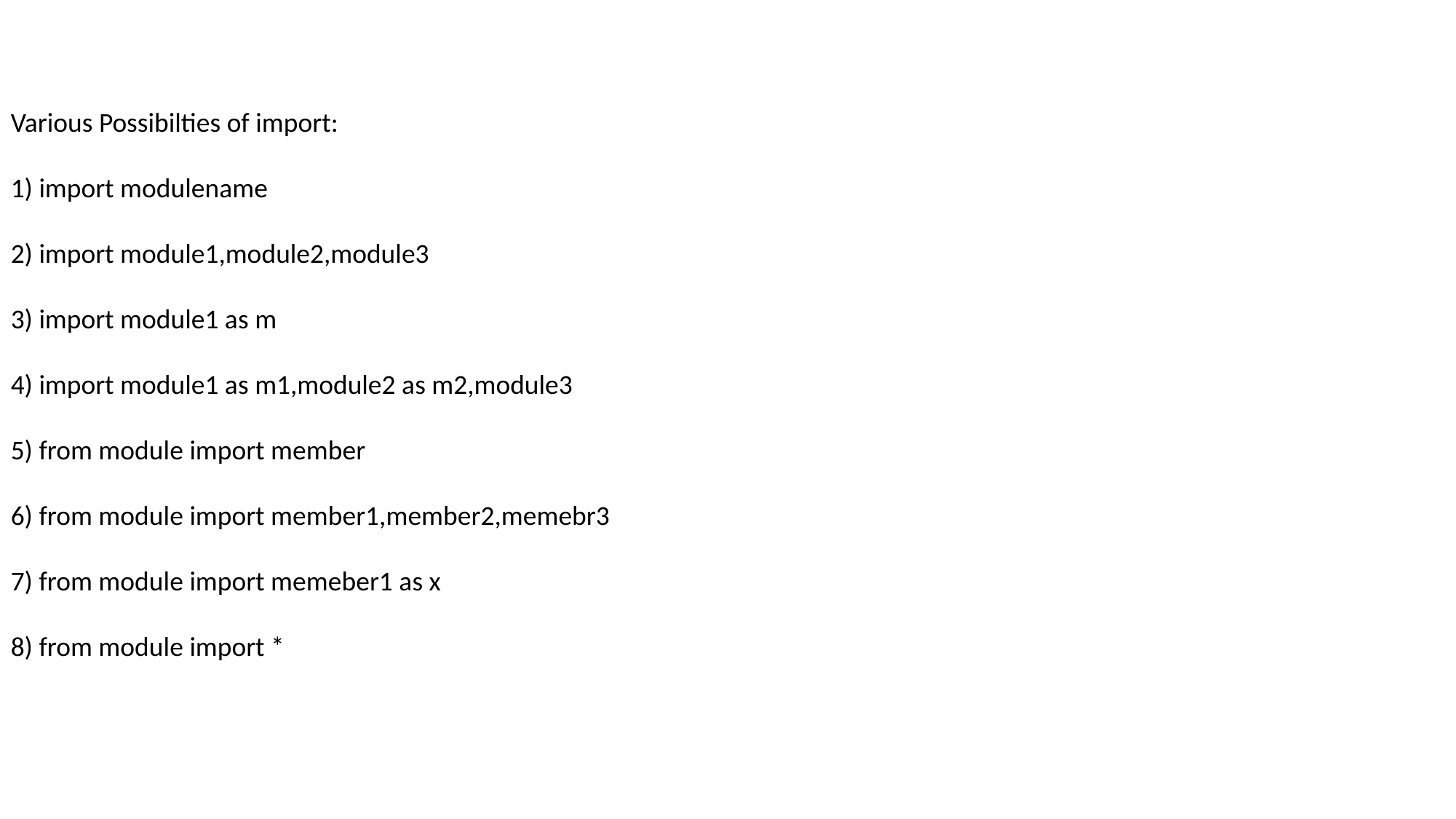

Various Possibilties of import:

1) import modulename

2) import module1,module2,module3

3) import module1 as m

4) import module1 as m1,module2 as m2,module3

5) from module import member

6) from module import member1,member2,memebr3

7) from module import memeber1 as x

8) from module import *